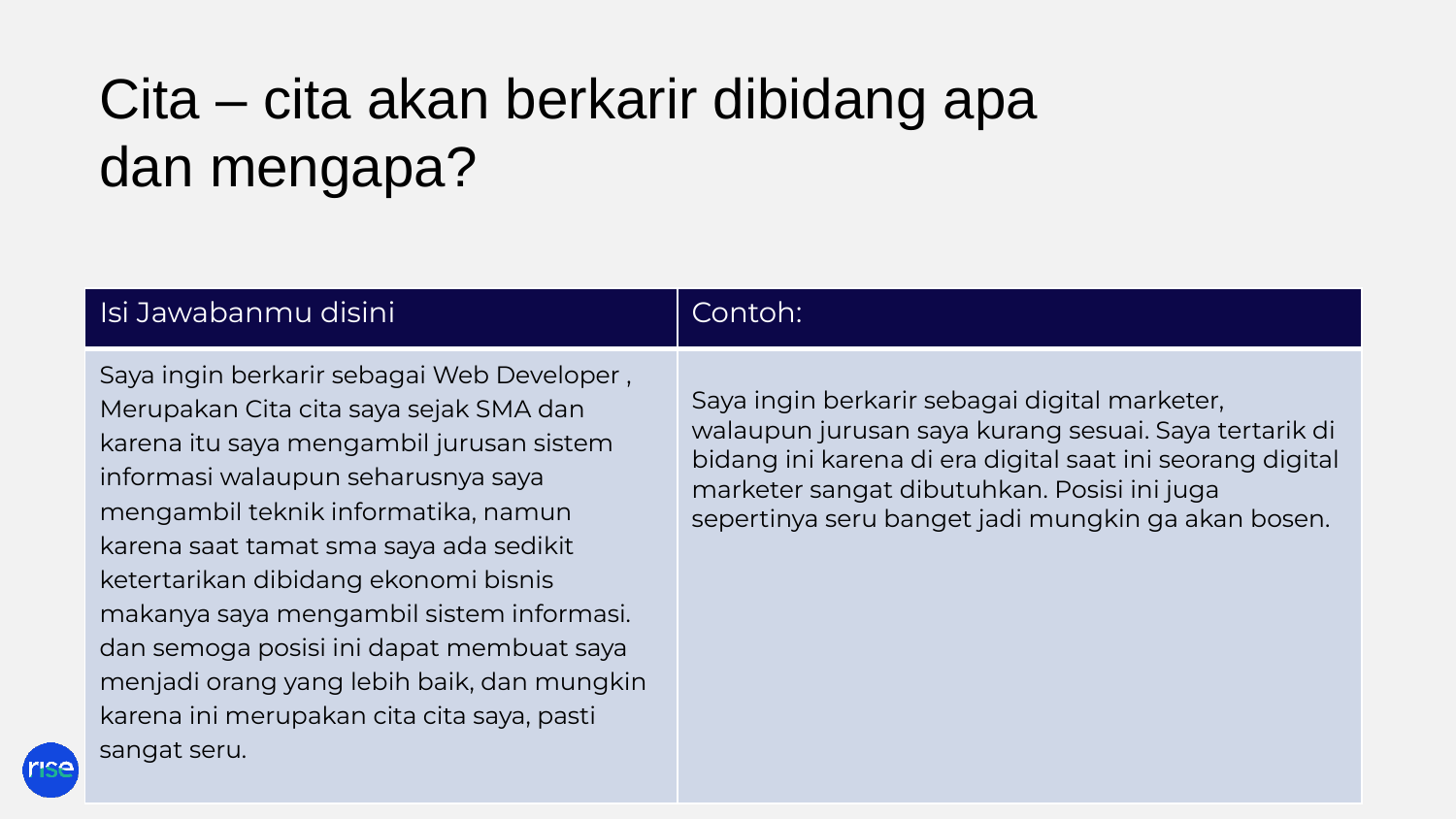

Cita – cita akan berkarir dibidang apa dan mengapa?
| Isi Jawabanmu disini | Contoh: |
| --- | --- |
| Saya ingin berkarir sebagai Web Developer , Merupakan Cita cita saya sejak SMA dan karena itu saya mengambil jurusan sistem informasi walaupun seharusnya saya mengambil teknik informatika, namun karena saat tamat sma saya ada sedikit ketertarikan dibidang ekonomi bisnis makanya saya mengambil sistem informasi. dan semoga posisi ini dapat membuat saya menjadi orang yang lebih baik, dan mungkin karena ini merupakan cita cita saya, pasti sangat seru. | Saya ingin berkarir sebagai digital marketer, walaupun jurusan saya kurang sesuai. Saya tertarik di bidang ini karena di era digital saat ini seorang digital marketer sangat dibutuhkan. Posisi ini juga sepertinya seru banget jadi mungkin ga akan bosen. |